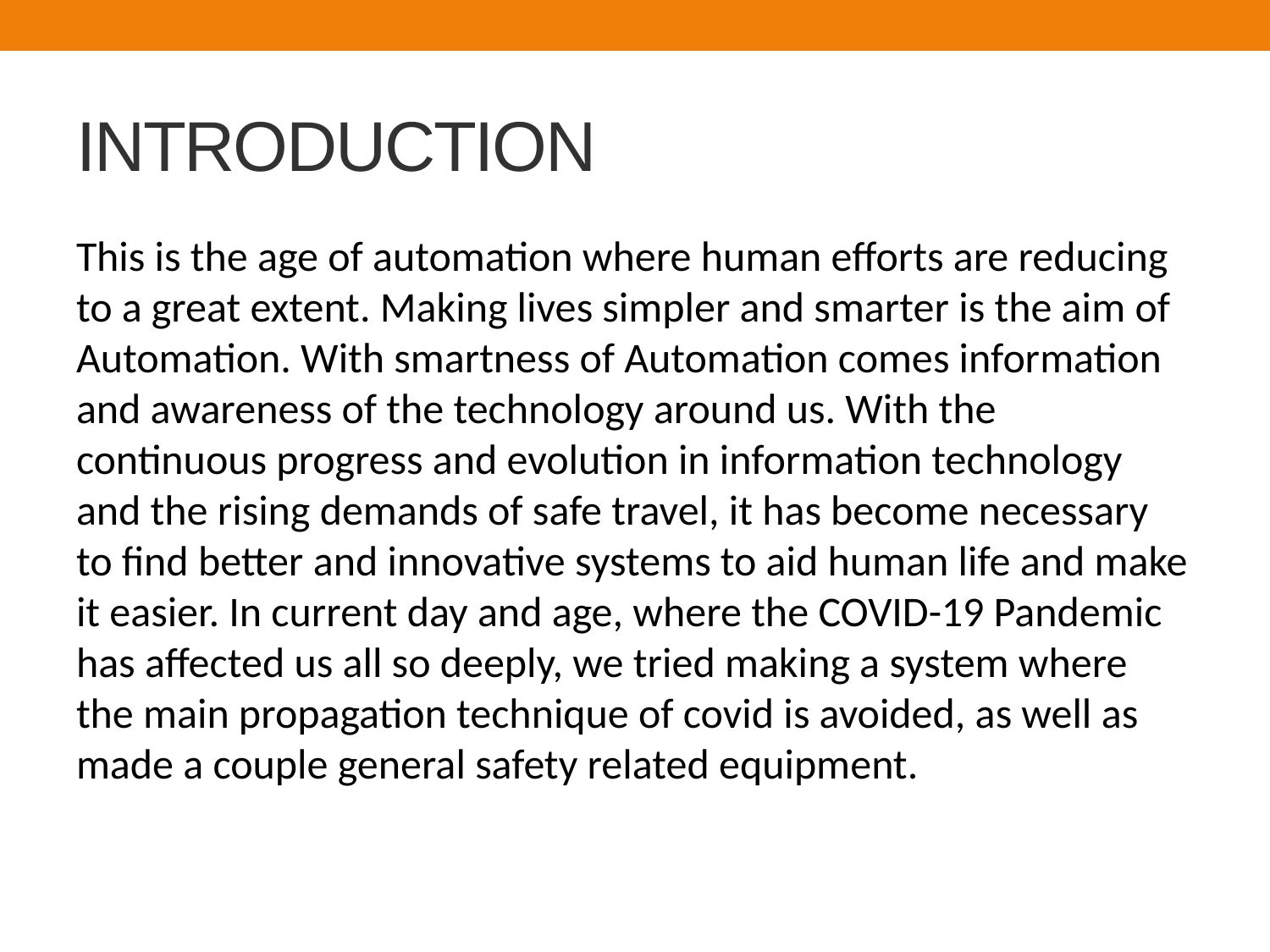

# INTRODUCTION
This is the age of automation where human efforts are reducing to a great extent. Making lives simpler and smarter is the aim of Automation. With smartness of Automation comes information and awareness of the technology around us. With the continuous progress and evolution in information technology and the rising demands of safe travel, it has become necessary to find better and innovative systems to aid human life and make it easier. In current day and age, where the COVID-19 Pandemic has affected us all so deeply, we tried making a system where the main propagation technique of covid is avoided, as well as made a couple general safety related equipment.